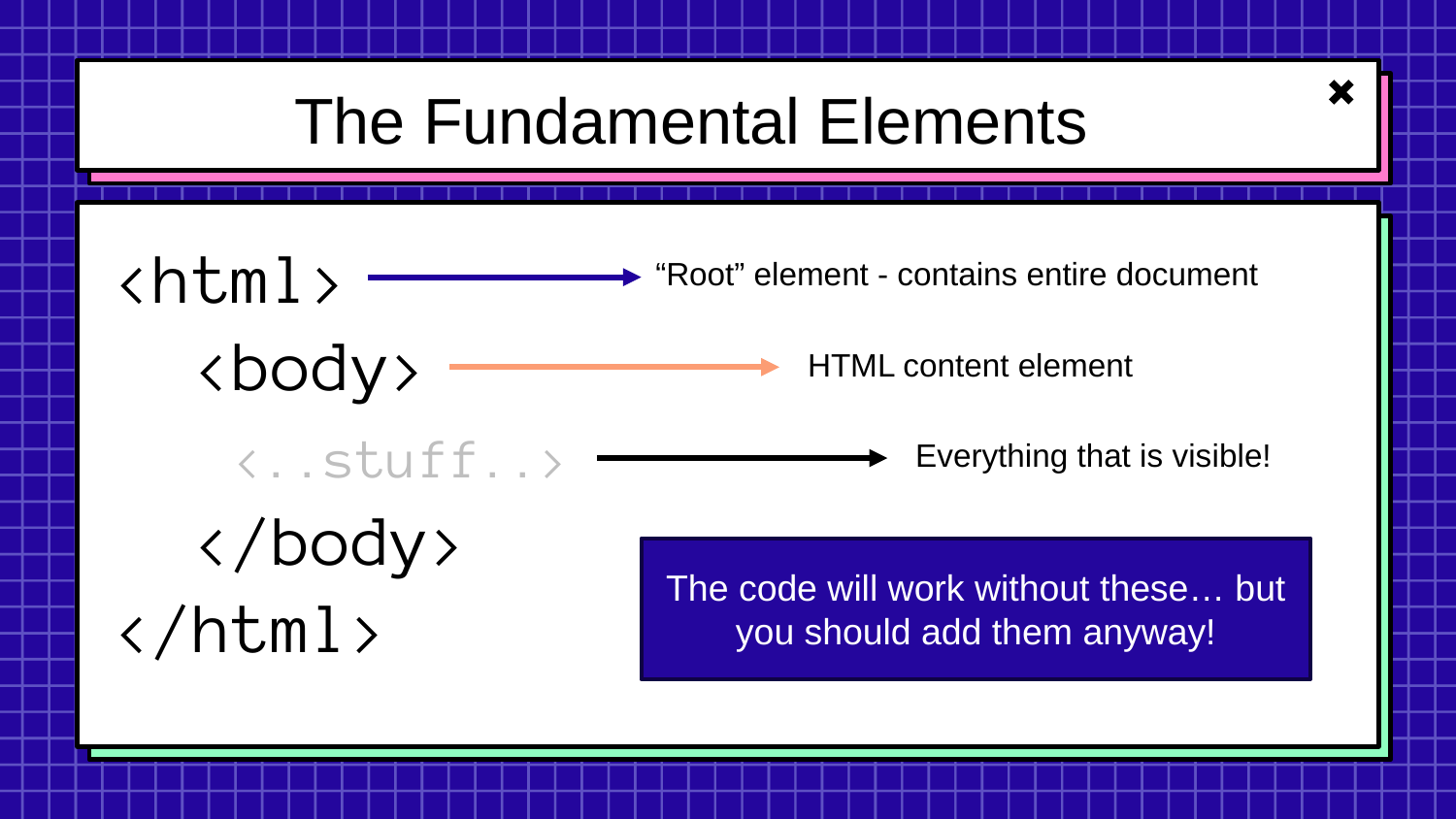

The Fundamental Elements
<html>
  <body>
   <..stuff..>
  </body>
</html>
“Root” element - contains entire document
HTML content element
Everything that is visible!
The code will work without these… but you should add them anyway!